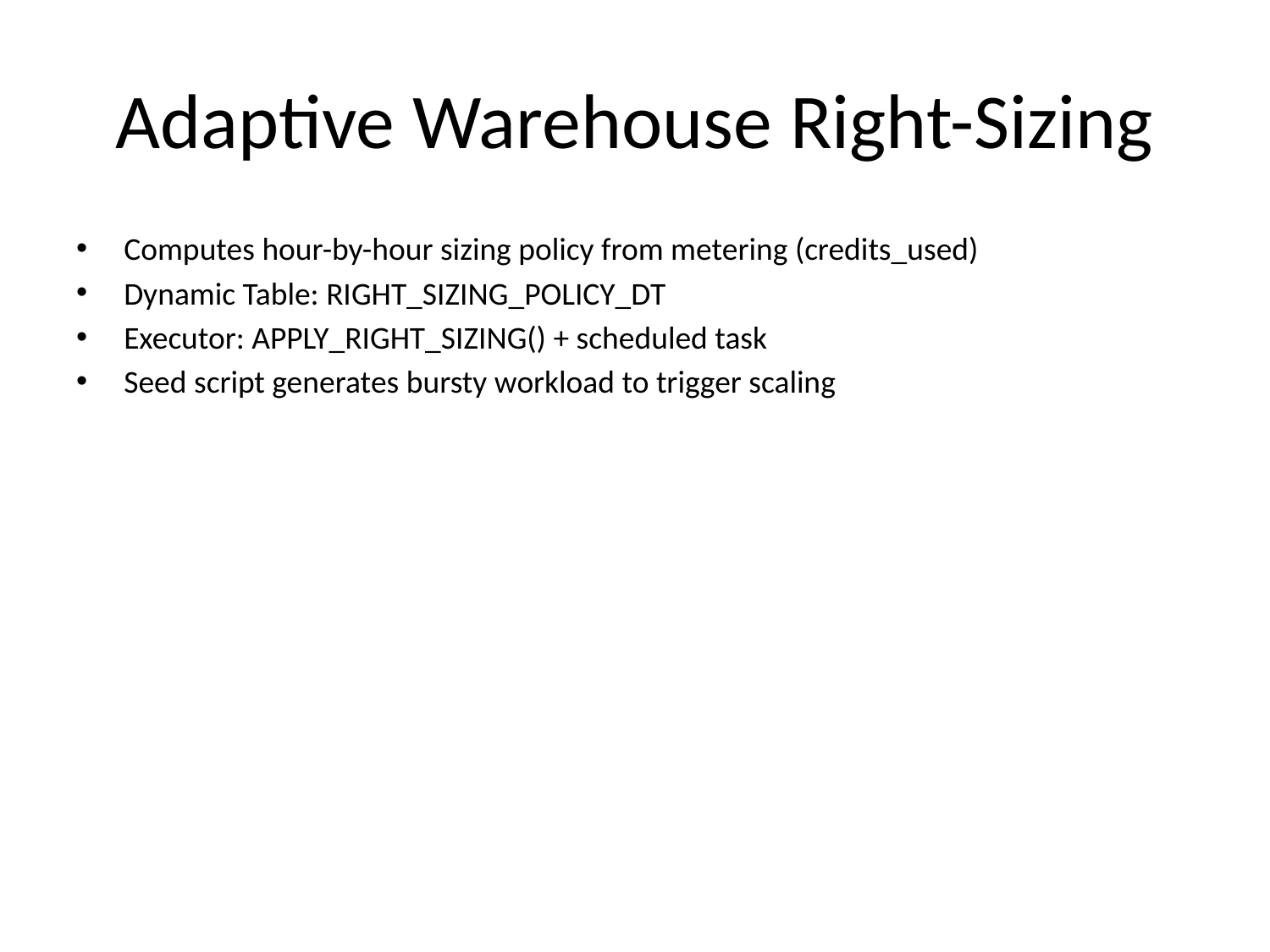

# Adaptive Warehouse Right-Sizing
Computes hour-by-hour sizing policy from metering (credits_used)
Dynamic Table: RIGHT_SIZING_POLICY_DT
Executor: APPLY_RIGHT_SIZING() + scheduled task
Seed script generates bursty workload to trigger scaling